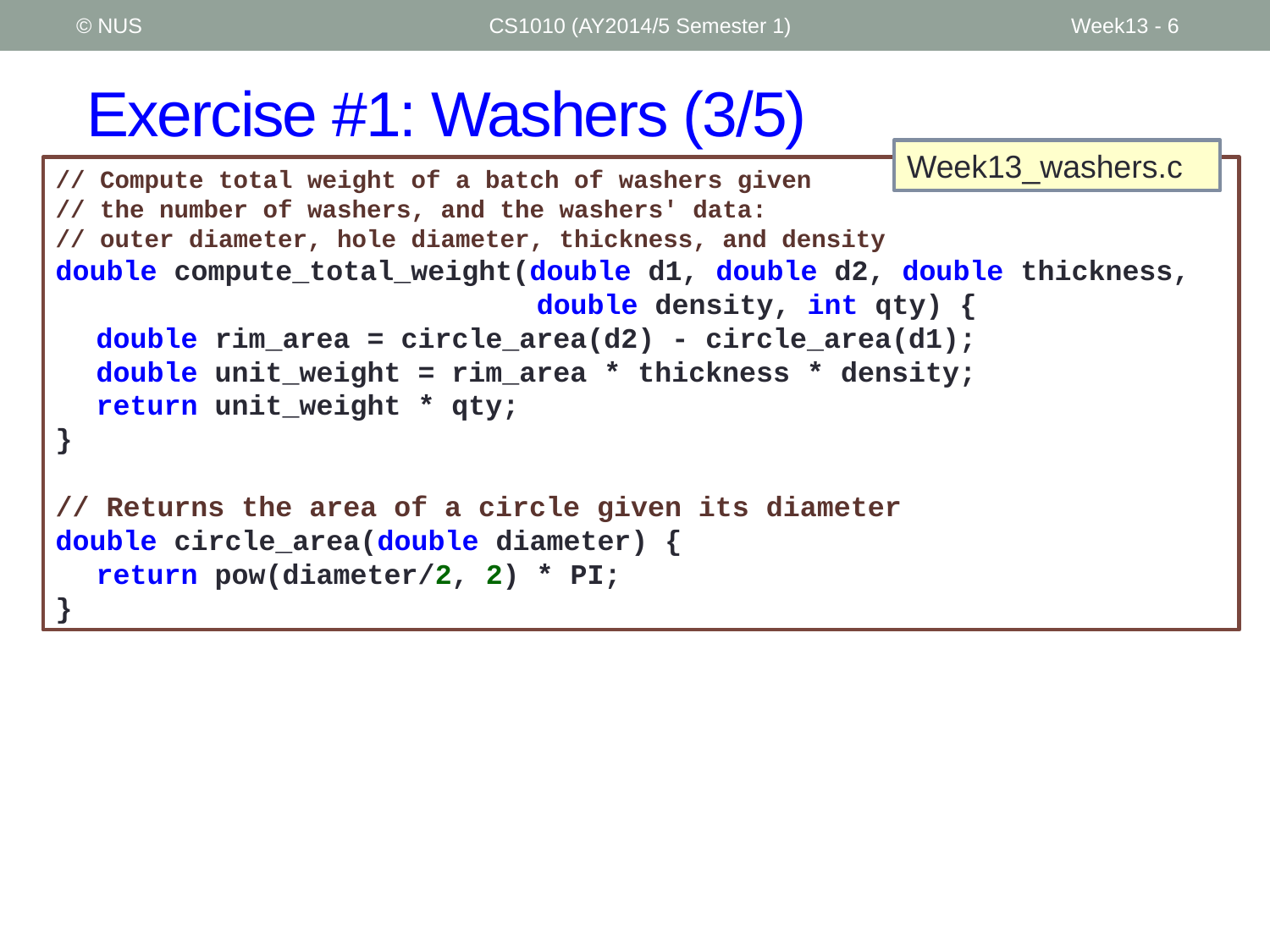

© NUS
CS1010 (AY2014/5 Semester 1)
Week13 - 6
# Exercise #1: Washers (3/5)
Week13_washers.c
// Compute total weight of a batch of washers given
// the number of washers, and the washers' data:
// outer diameter, hole diameter, thickness, and density
double compute_total_weight(double d1, double d2, double thickness,
	                          double density, int qty) {
	double rim_area = circle_area(d2) - circle_area(d1);
	double unit_weight = rim_area * thickness * density;
	return unit_weight * qty;
}

// Returns the area of a circle given its diameter
double circle_area(double diameter) {
	return pow(diameter/2, 2) * PI;
}